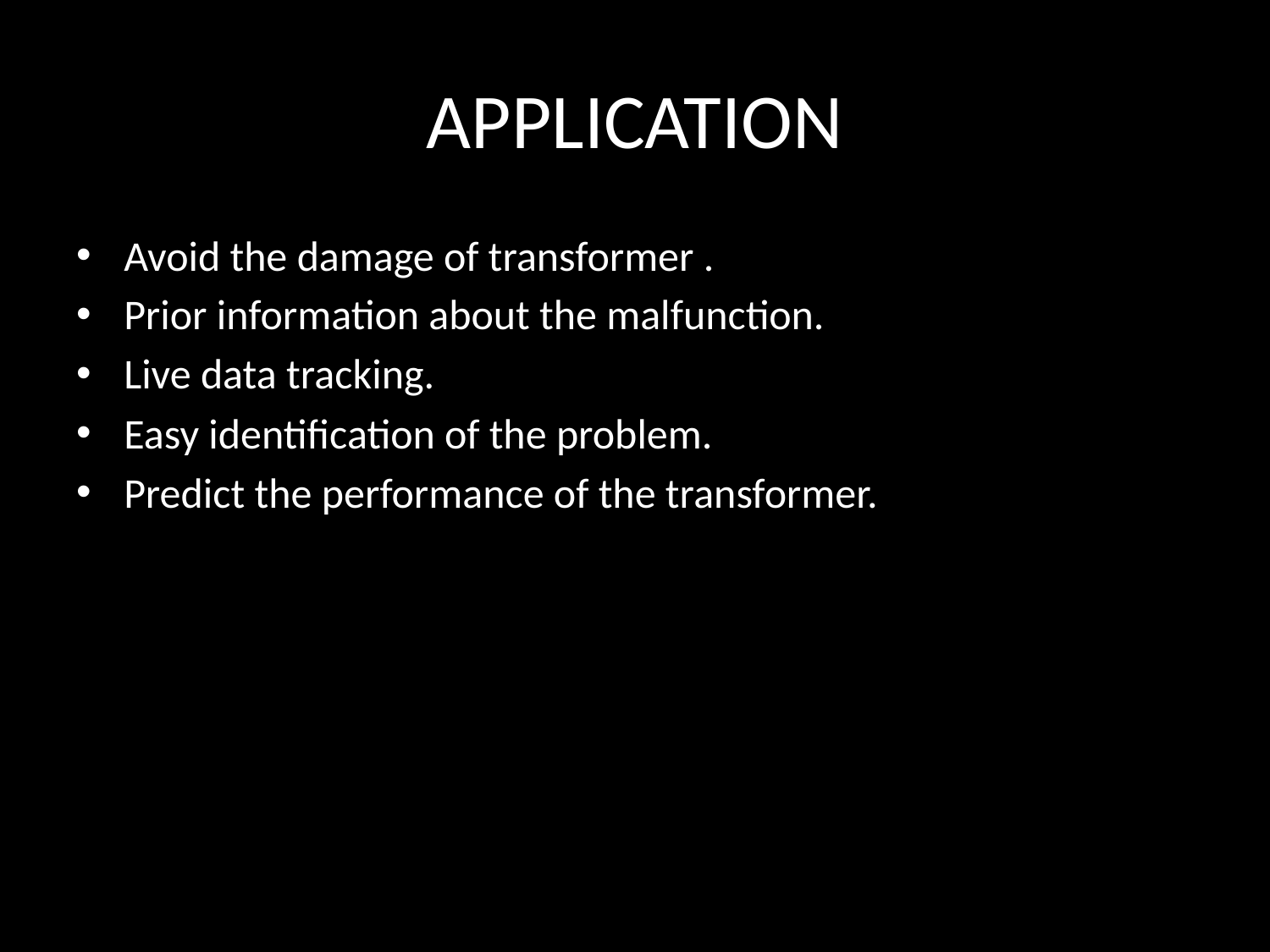

# APPLICATION
Avoid the damage of transformer .
Prior information about the malfunction.
Live data tracking.
Easy identification of the problem.
Predict the performance of the transformer.